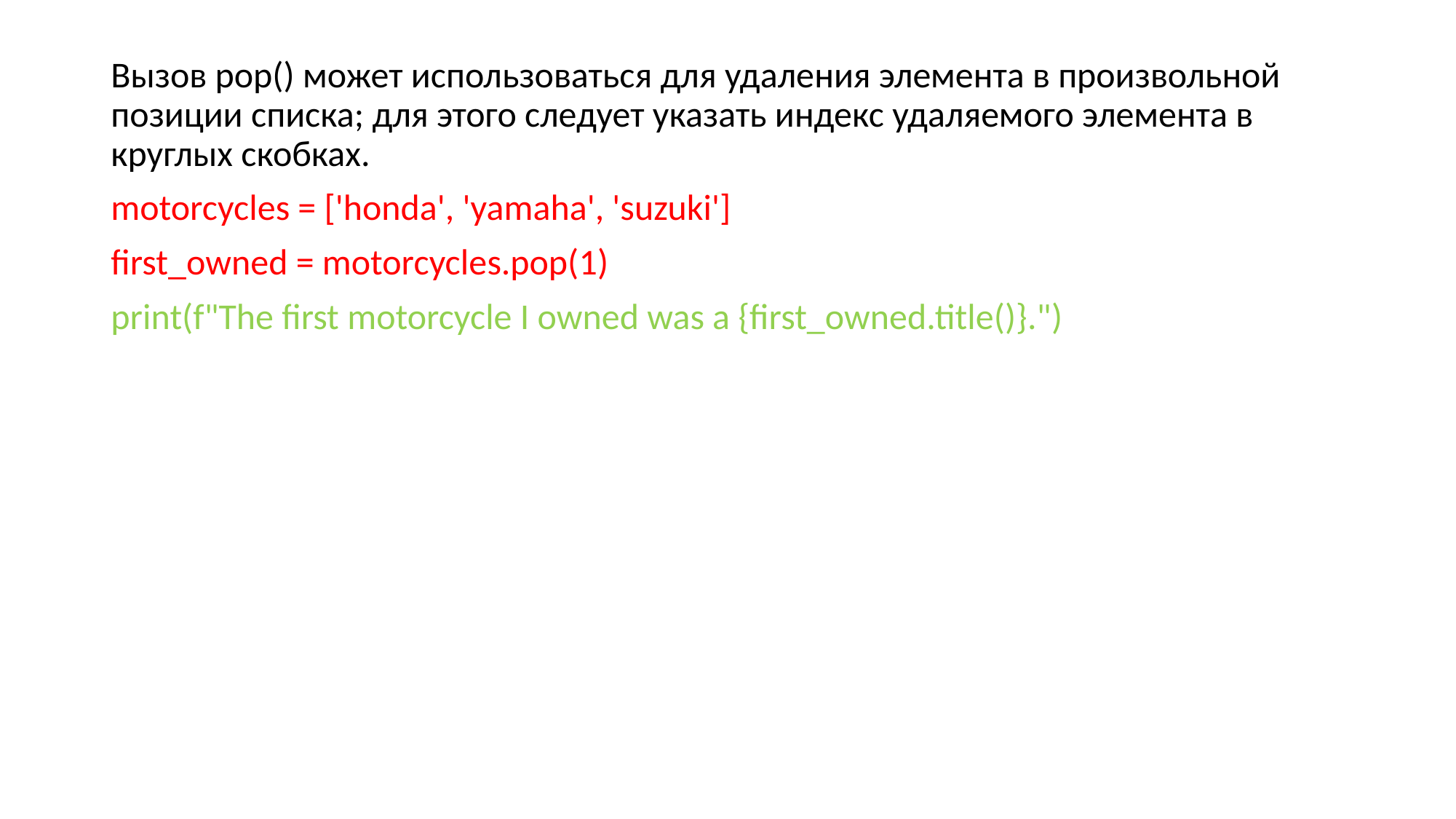

Вызов pop() может использоваться для удаления элемента в произвольной позиции списка; для этого следует указать индекс удаляемого элемента в круглых скобках.
motorcycles = ['honda', 'yamaha', 'suzuki']
first_owned = motorcycles.pop(1)
print(f"The first motorcycle I owned was a {first_owned.title()}.")